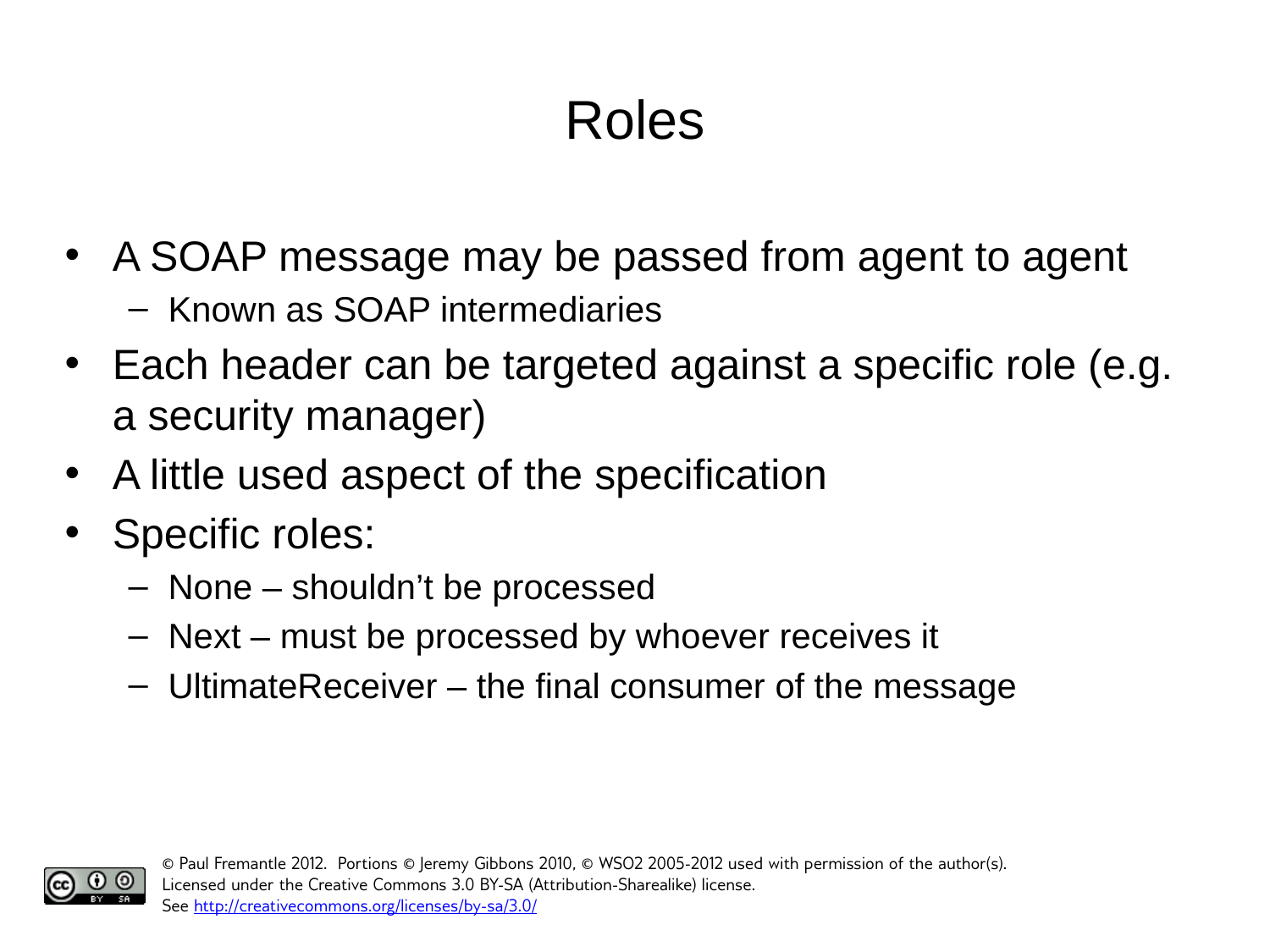

# Roles
A SOAP message may be passed from agent to agent
Known as SOAP intermediaries
Each header can be targeted against a specific role (e.g. a security manager)
A little used aspect of the specification
Specific roles:
None – shouldn’t be processed
Next – must be processed by whoever receives it
UltimateReceiver – the final consumer of the message